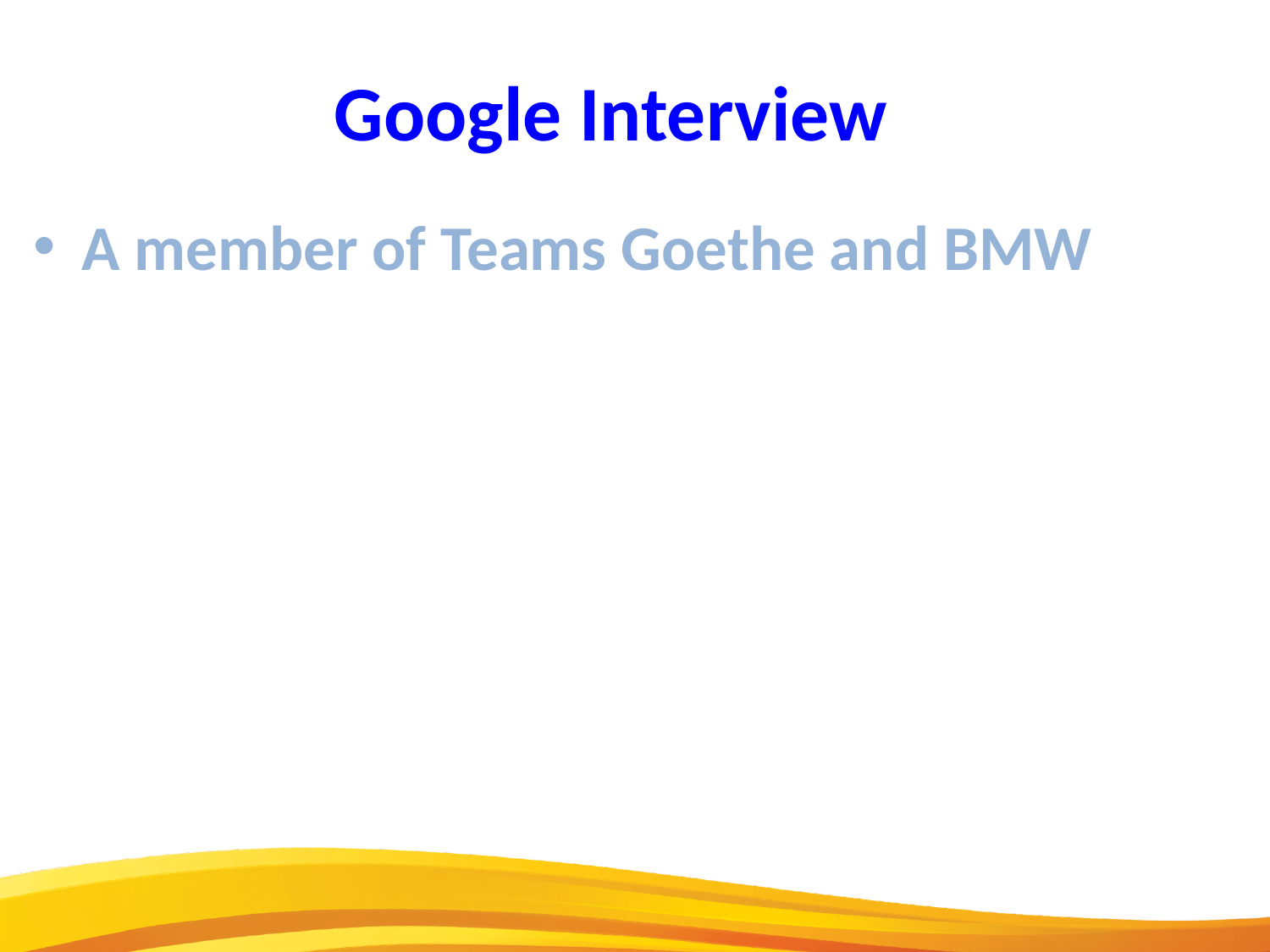

Google Interview
A member of Teams Goethe and BMW
8